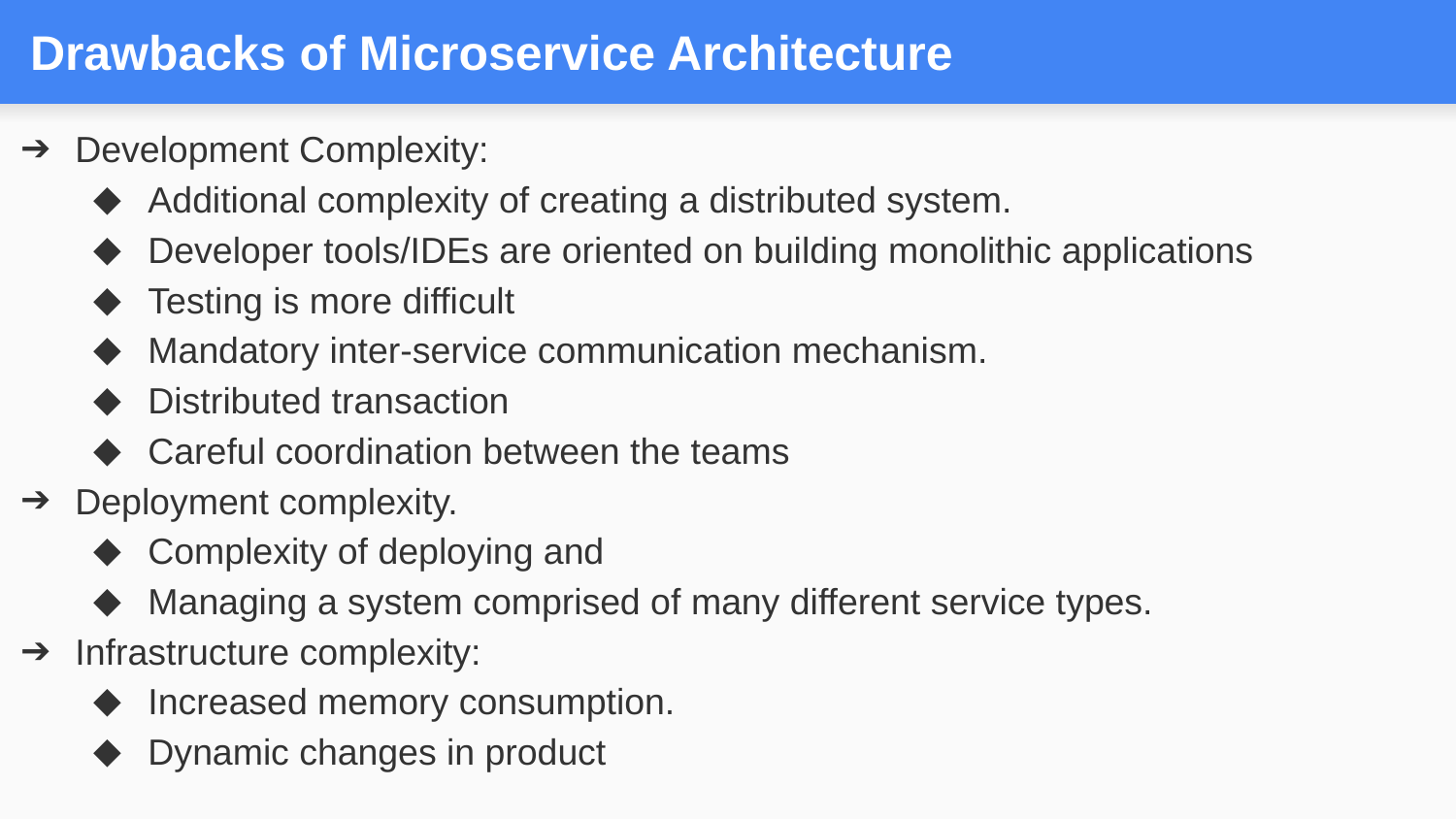

# Drawbacks of Microservice Architecture

Development Complexity:
Additional complexity of creating a distributed system.
Developer tools/IDEs are oriented on building monolithic applications
Testing is more difficult
Mandatory inter-service communication mechanism.
Distributed transaction
Careful coordination between the teams
Deployment complexity.
Complexity of deploying and
Managing a system comprised of many different service types.
Infrastructure complexity:
Increased memory consumption.
Dynamic changes in product